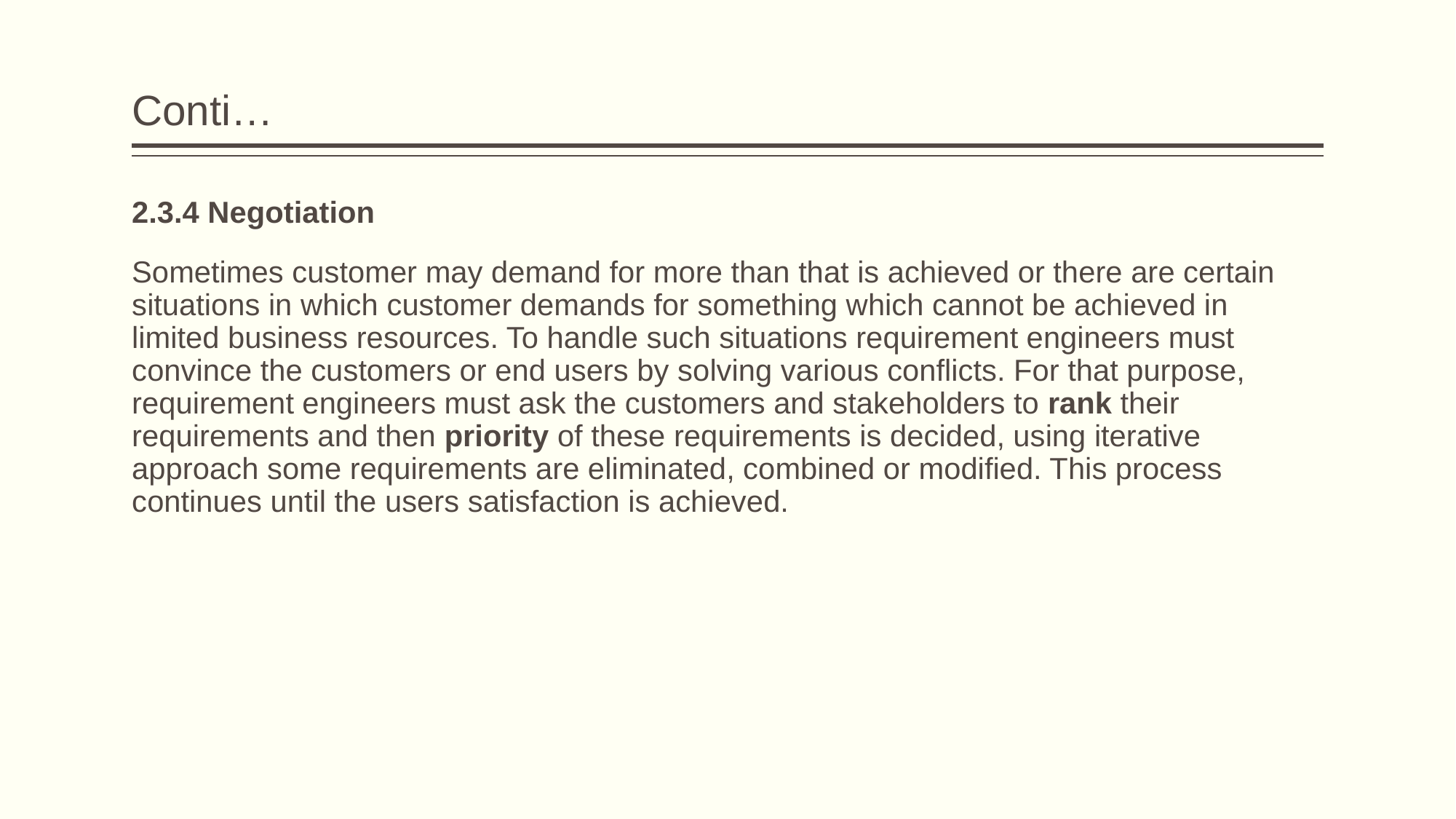

# Conti…
2.3.4 Negotiation
Sometimes customer may demand for more than that is achieved or there are certain situations in which customer demands for something which cannot be achieved in limited business resources. To handle such situations requirement engineers must convince the customers or end users by solving various conflicts. For that purpose, requirement engineers must ask the customers and stakeholders to rank their requirements and then priority of these requirements is decided, using iterative approach some requirements are eliminated, combined or modified. This process continues until the users satisfaction is achieved.